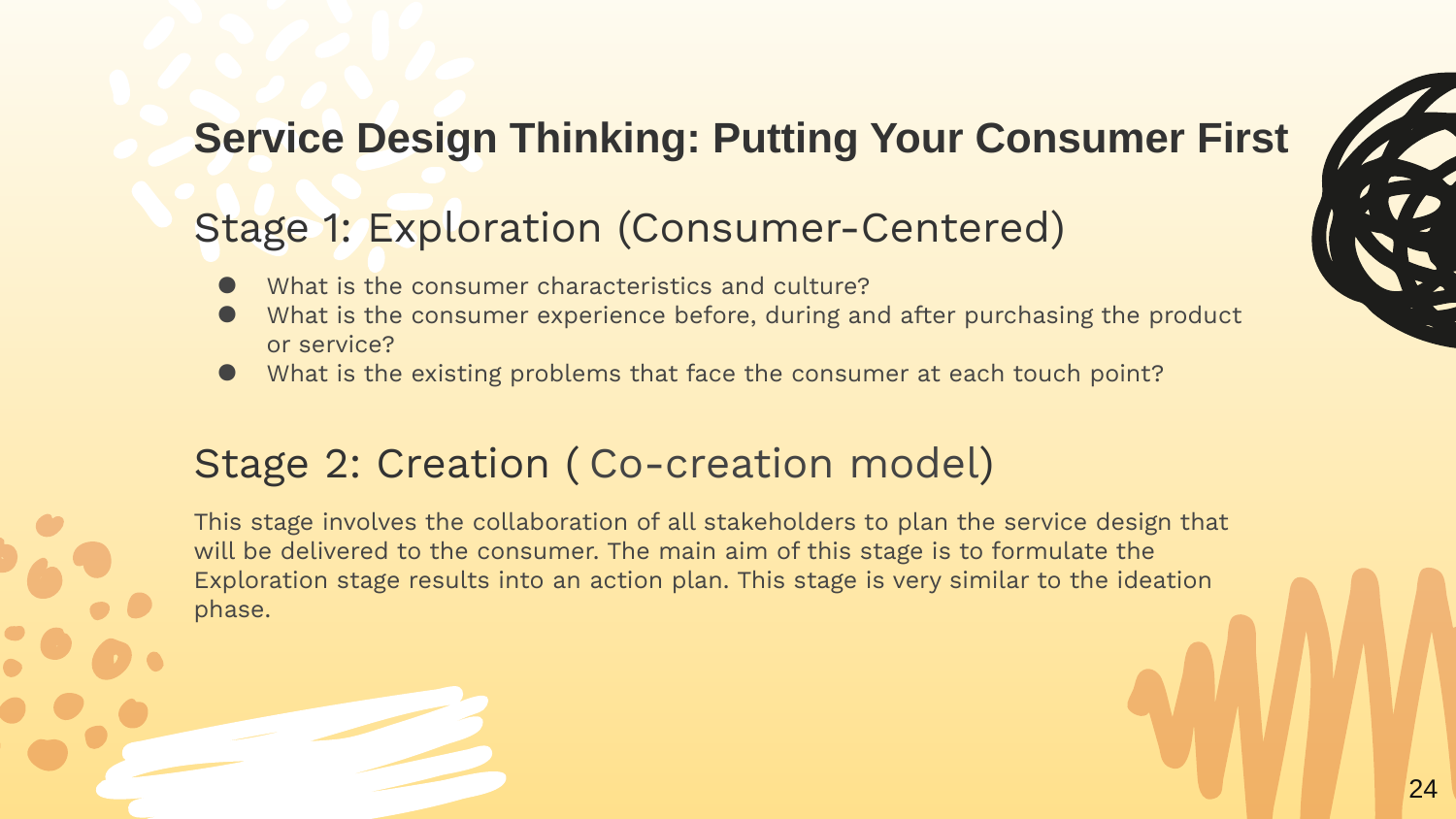

# Service Design Thinking: Putting Your Consumer First
Stage 1: Exploration (Consumer-Centered)
What is the consumer characteristics and culture?
What is the consumer experience before, during and after purchasing the product or service?
What is the existing problems that face the consumer at each touch point?

Stage 2: Creation ( Co-creation model)
This stage involves the collaboration of all stakeholders to plan the service design that will be delivered to the consumer. The main aim of this stage is to formulate the Exploration stage results into an action plan. This stage is very similar to the ideation phase.
24